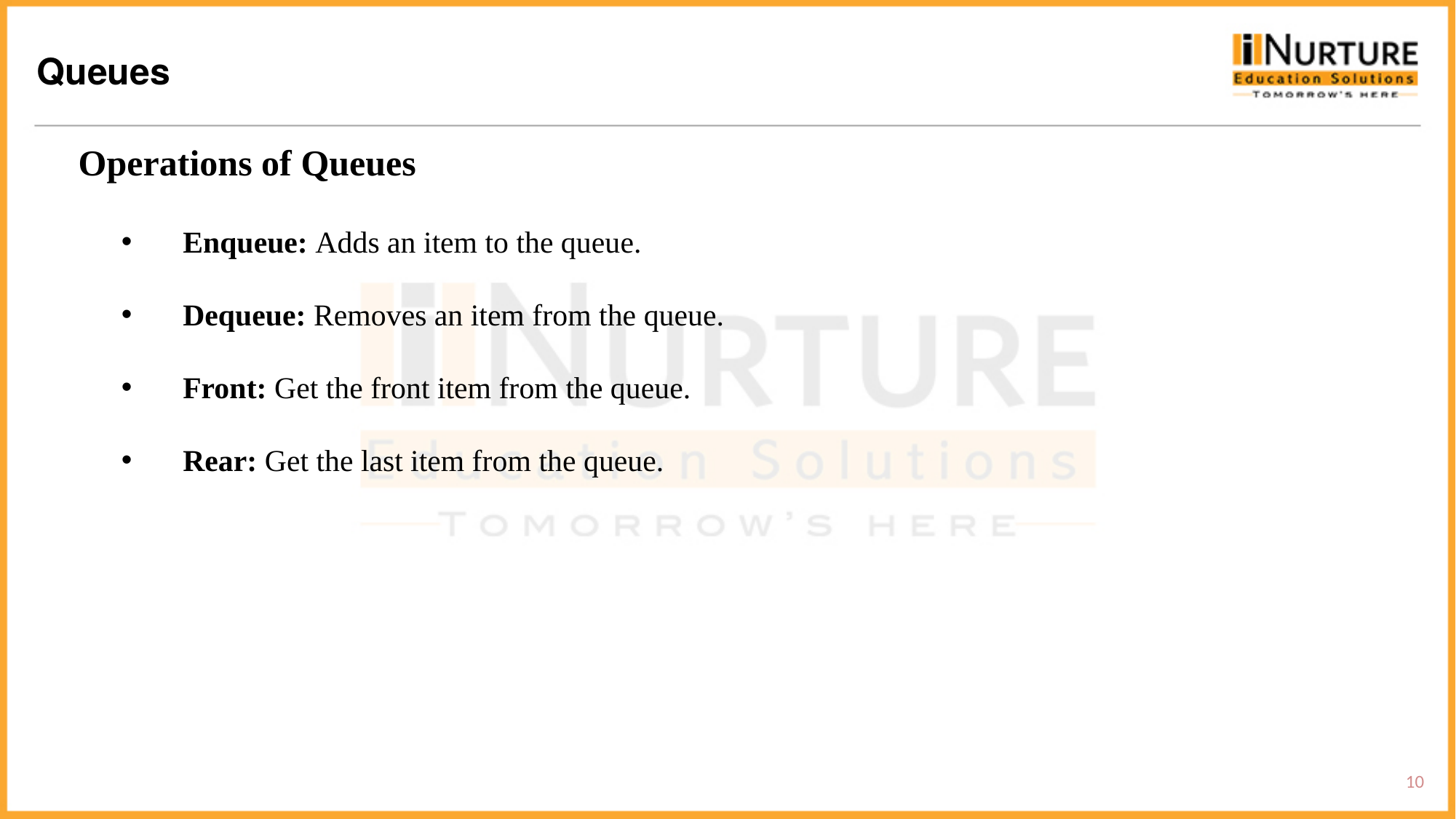

Queues
Operations of Queues
Enqueue: Adds an item to the queue.

Dequeue: Removes an item from the queue.

Front: Get the front item from the queue.

Rear: Get the last item from the queue.
10